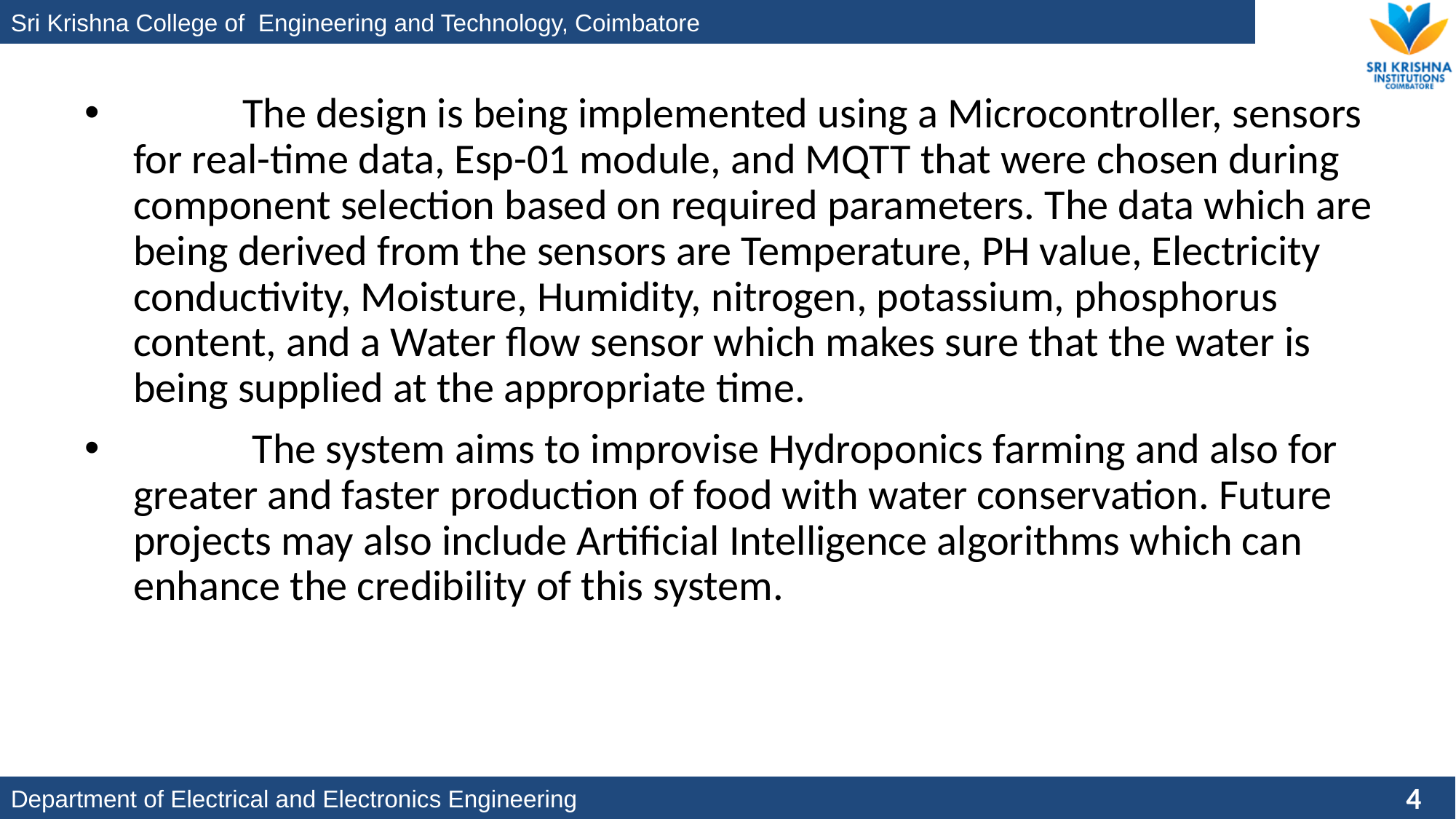

The design is being implemented using a Microcontroller, sensors for real-time data, Esp-01 module, and MQTT that were chosen during component selection based on required parameters. The data which are being derived from the sensors are Temperature, PH value, Electricity conductivity, Moisture, Humidity, nitrogen, potassium, phosphorus content, and a Water flow sensor which makes sure that the water is being supplied at the appropriate time.
	 The system aims to improvise Hydroponics farming and also for greater and faster production of food with water conservation. Future projects may also include Artificial Intelligence algorithms which can enhance the credibility of this system.